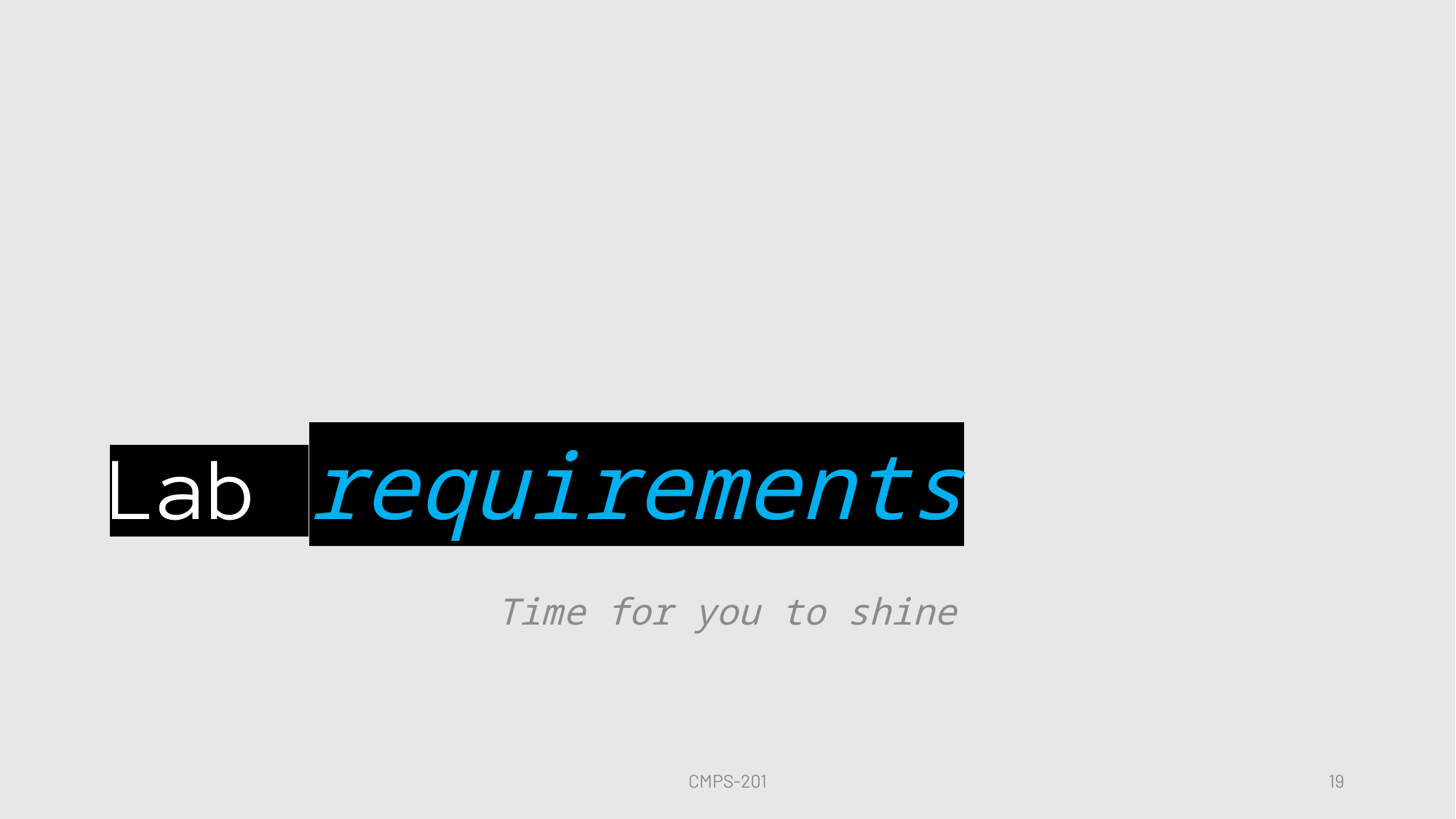

# Lab requirements
Time for you to shine
CMPS-201
19